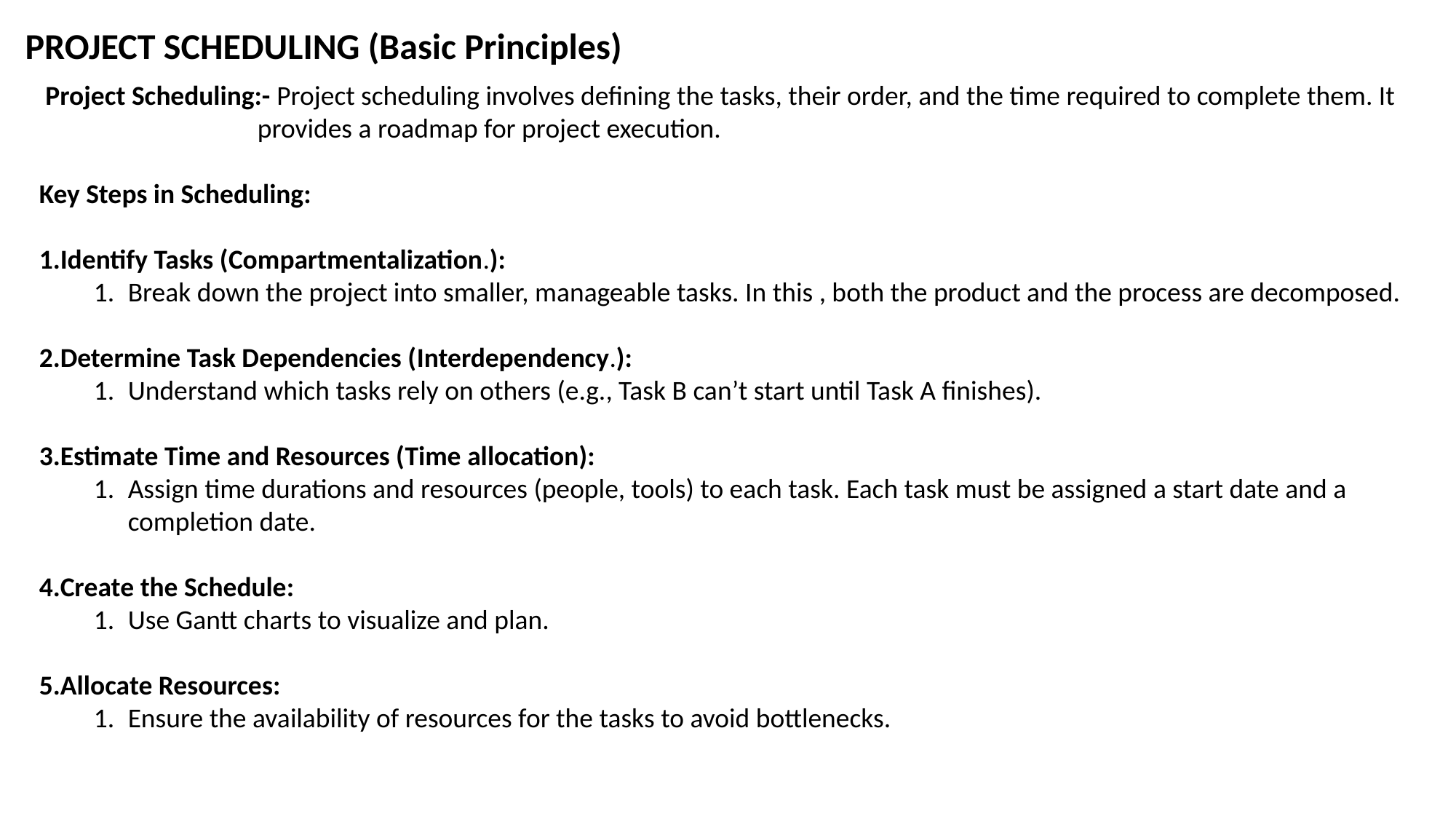

PROJECT SCHEDULING (Basic Principles)
 Project Scheduling:- Project scheduling involves defining the tasks, their order, and the time required to complete them. It   		provides a roadmap for project execution.

Key Steps in Scheduling:

Identify Tasks (Compartmentalization.):
Break down the project into smaller, manageable tasks. In this , both the product and the process are decomposed.

Determine Task Dependencies (Interdependency.):
Understand which tasks rely on others (e.g., Task B can’t start until Task A finishes).

Estimate Time and Resources (Time allocation):
Assign time durations and resources (people, tools) to each task. Each task must be assigned a start date and a completion date.

Create the Schedule:
Use Gantt charts to visualize and plan.

Allocate Resources:
Ensure the availability of resources for the tasks to avoid bottlenecks.